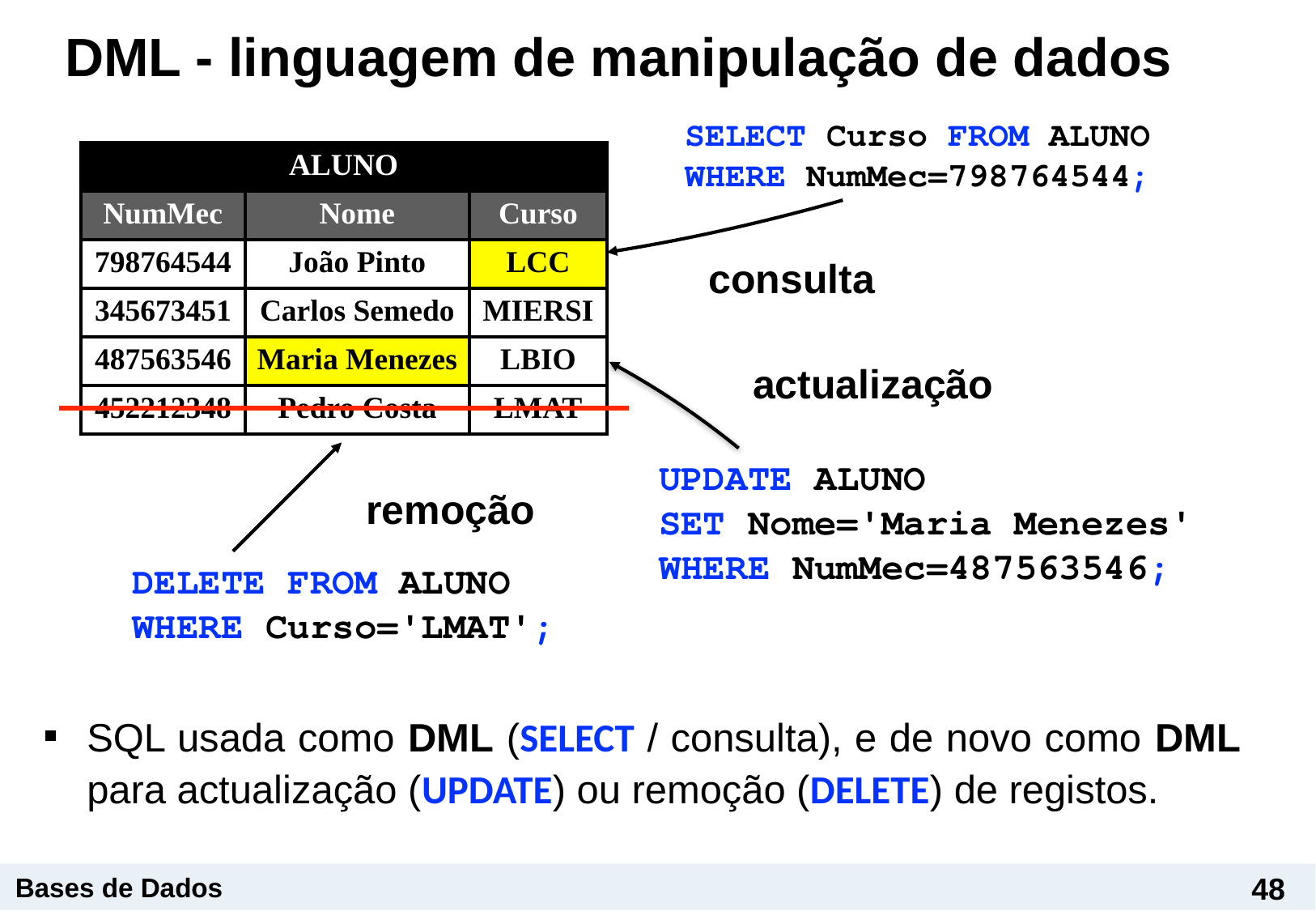

# DML - linguagem de manipulação de dados
SELECT Curso FROM ALUNO
WHERE NumMec=798764544;
| ALUNO |  |  |
| --- | --- | --- |
| NumMec | Nome | Curso |
| 798764544 | João Pinto | LCC |
| 345673451 | Carlos Semedo | MIERSI |
| 487563546 | Maria Menezes | LBIO |
| 452212348 | Pedro Costa | LMAT |

consulta
actualização

UPDATE ALUNO
SET Nome='Maria Menezes'
WHERE NumMec=487563546;
remoção
DELETE FROM ALUNO
WHERE Curso='LMAT';
SQL usada como DML (SELECT / consulta), e de novo como DML para actualização (UPDATE) ou remoção (DELETE) de registos.
48